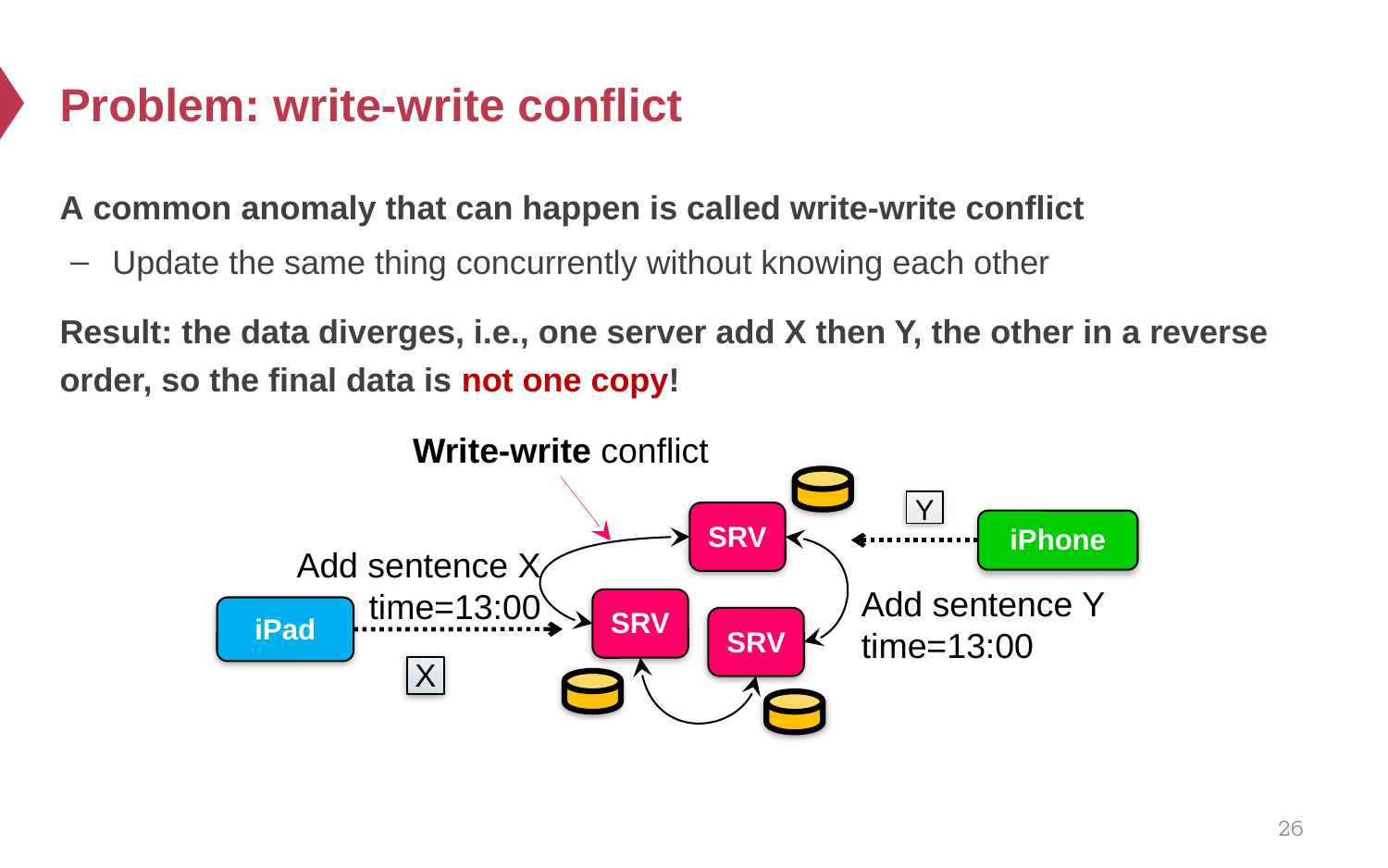

# Problem: write-write conflict
A common anomaly that can happen is called write-write conflict
Update the same thing concurrently without knowing each other
Result: the data diverges, i.e., one server add X then Y, the other in a reverse order, so the final data is not one copy!

Write-write conflict

Y
SRV
iPhone
Add sentence X
time=13:00
Add sentence Y
time=13:00
SRV
iPad
SRV
X

26